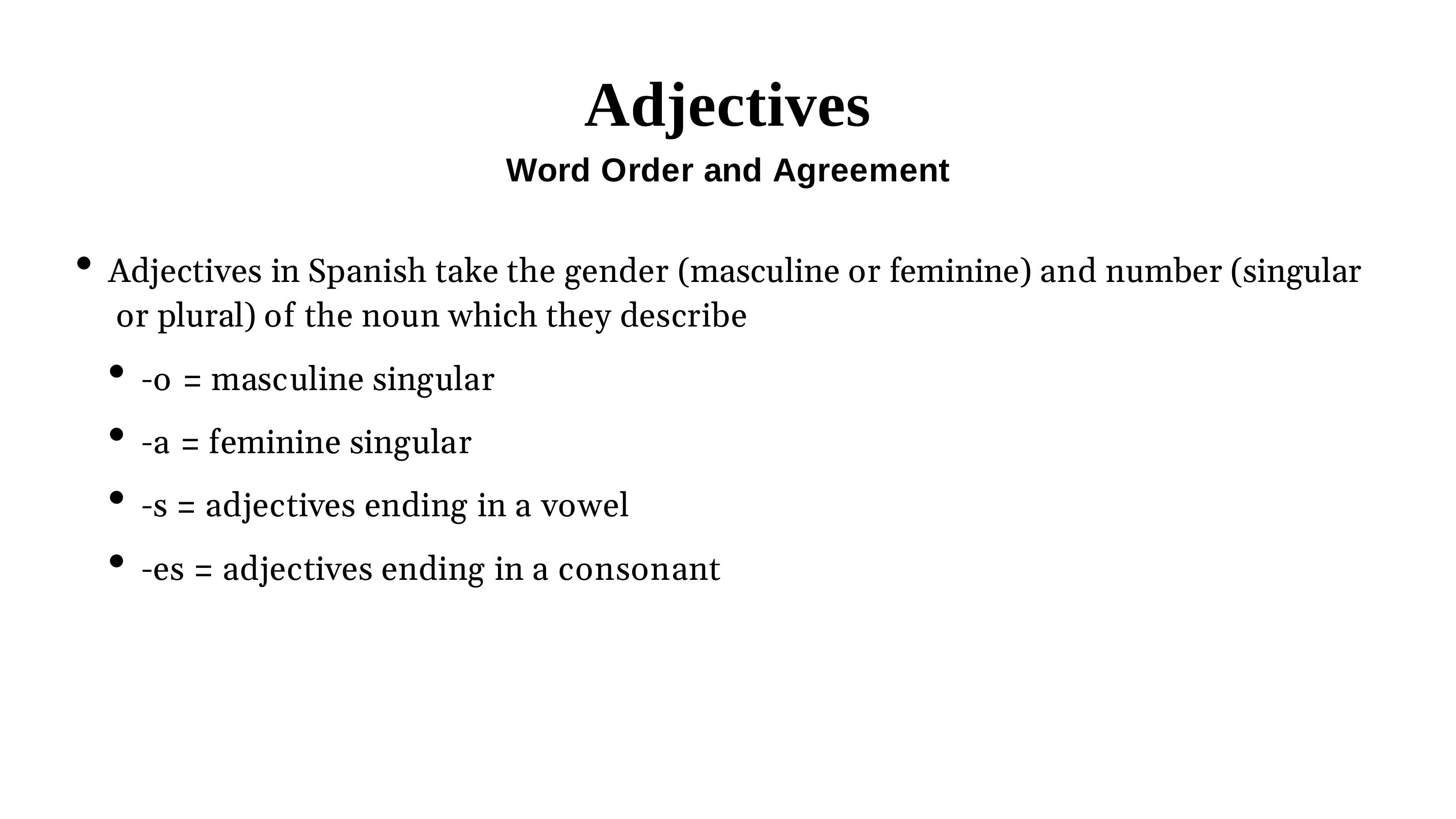

# Adjectives
Word Order and Agreement
Adjectives in Spanish take the gender (masculine or feminine) and number (singular  or plural) of the noun which they describe
-o = masculine singular
-a = feminine singular
-s = adjectives ending in a vowel
-es = adjectives ending in a consonant